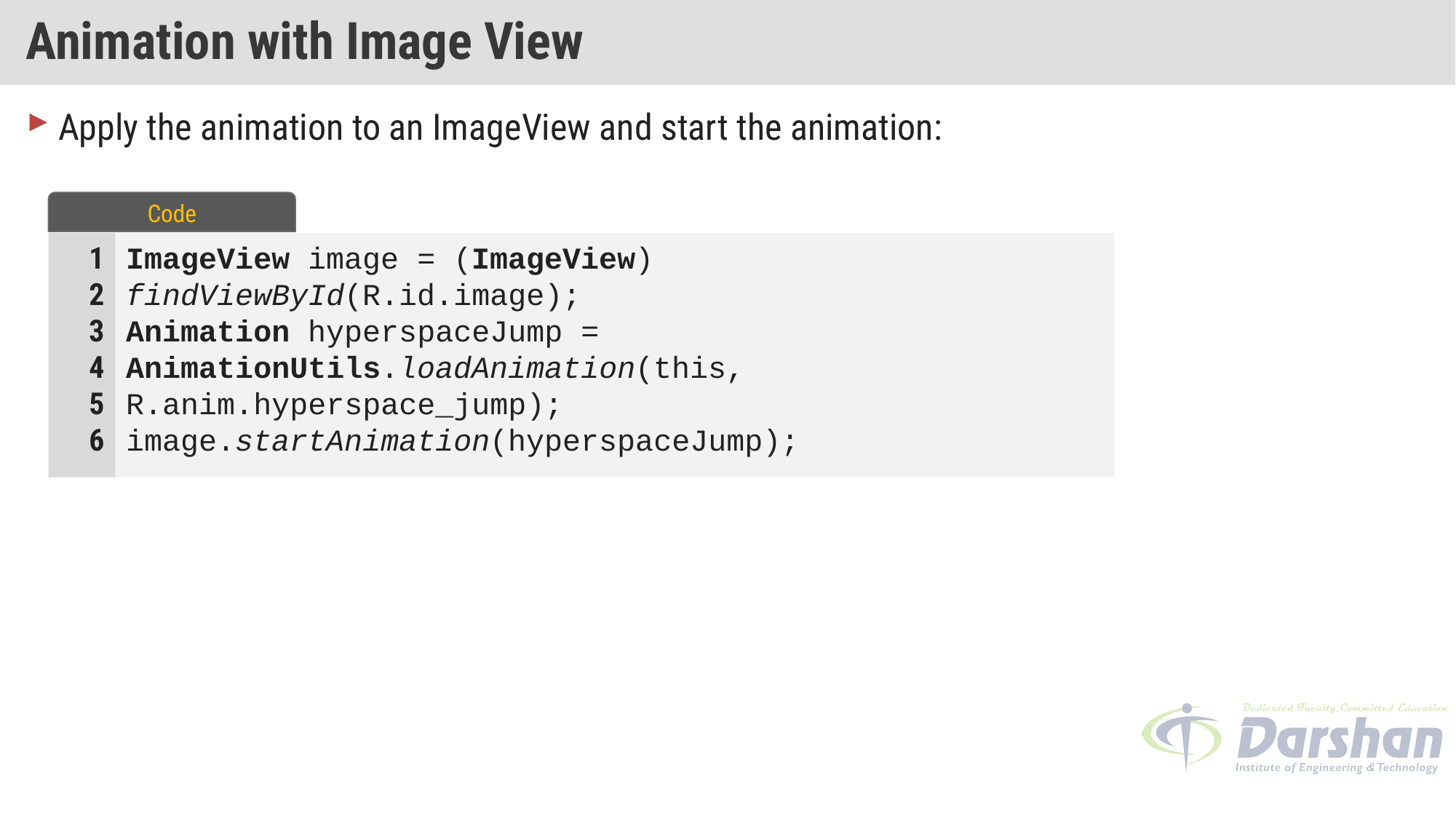

# Animation with Image View
Apply the animation to an ImageView and start the animation:

Code
1
2
3
4
5
6

ImageView image = (ImageView) findViewById(R.id.image);
Animation hyperspaceJump = AnimationUtils.loadAnimation(this, R.anim.hyperspace_jump);
image.startAnimation(hyperspaceJump);